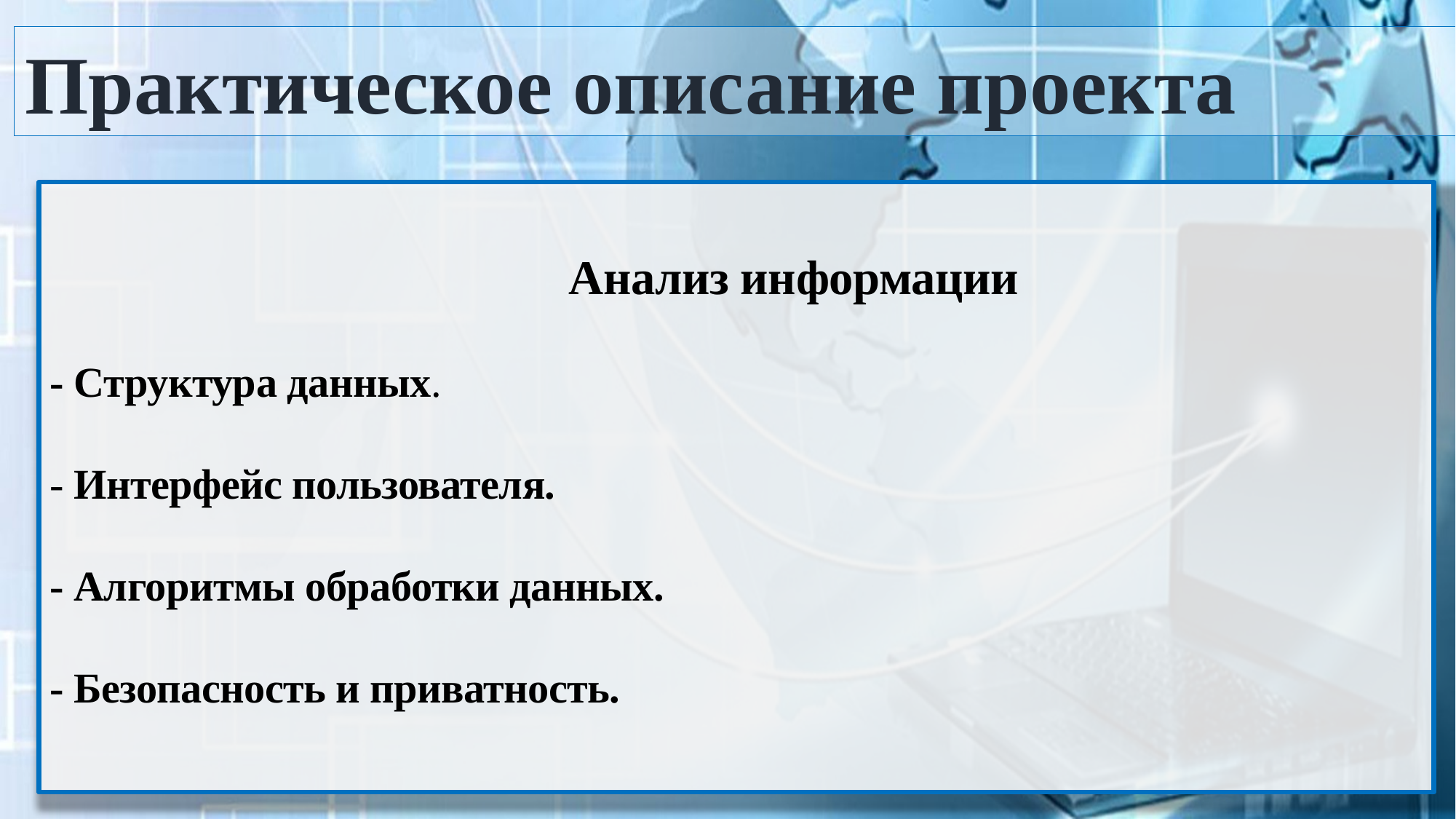

Практическое описание проекта
# Анализ информации - Структура данных. - Интерфейс пользователя. - Алгоритмы обработки данных. - Безопасность и приватность.